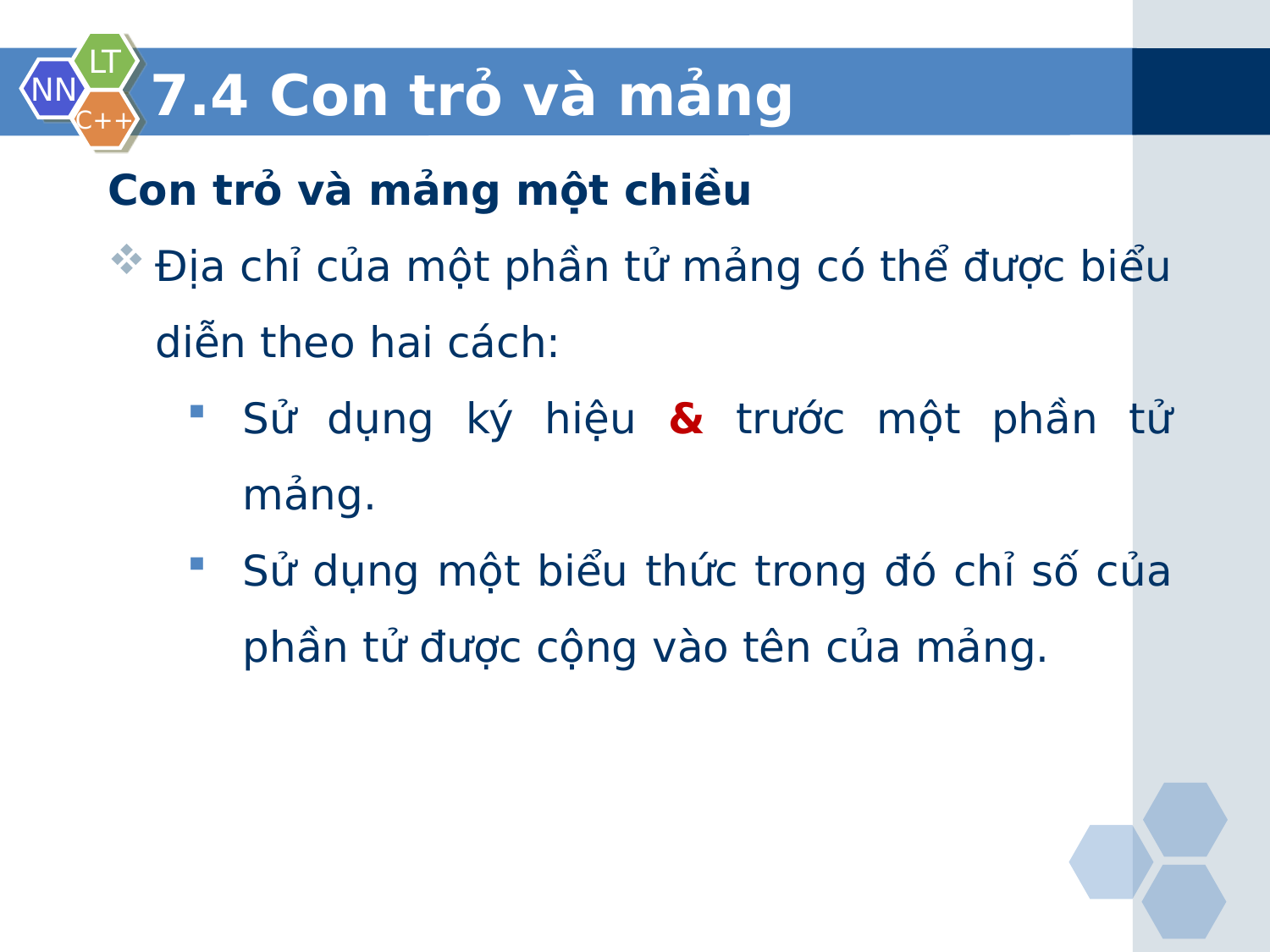

7.4 Con trỏ và mảng
Con trỏ và mảng một chiều
Địa chỉ của một phần tử mảng có thể được biểu diễn theo hai cách:
Sử dụng ký hiệu & trước một phần tử mảng.
Sử dụng một biểu thức trong đó chỉ số của phần tử được cộng vào tên của mảng.